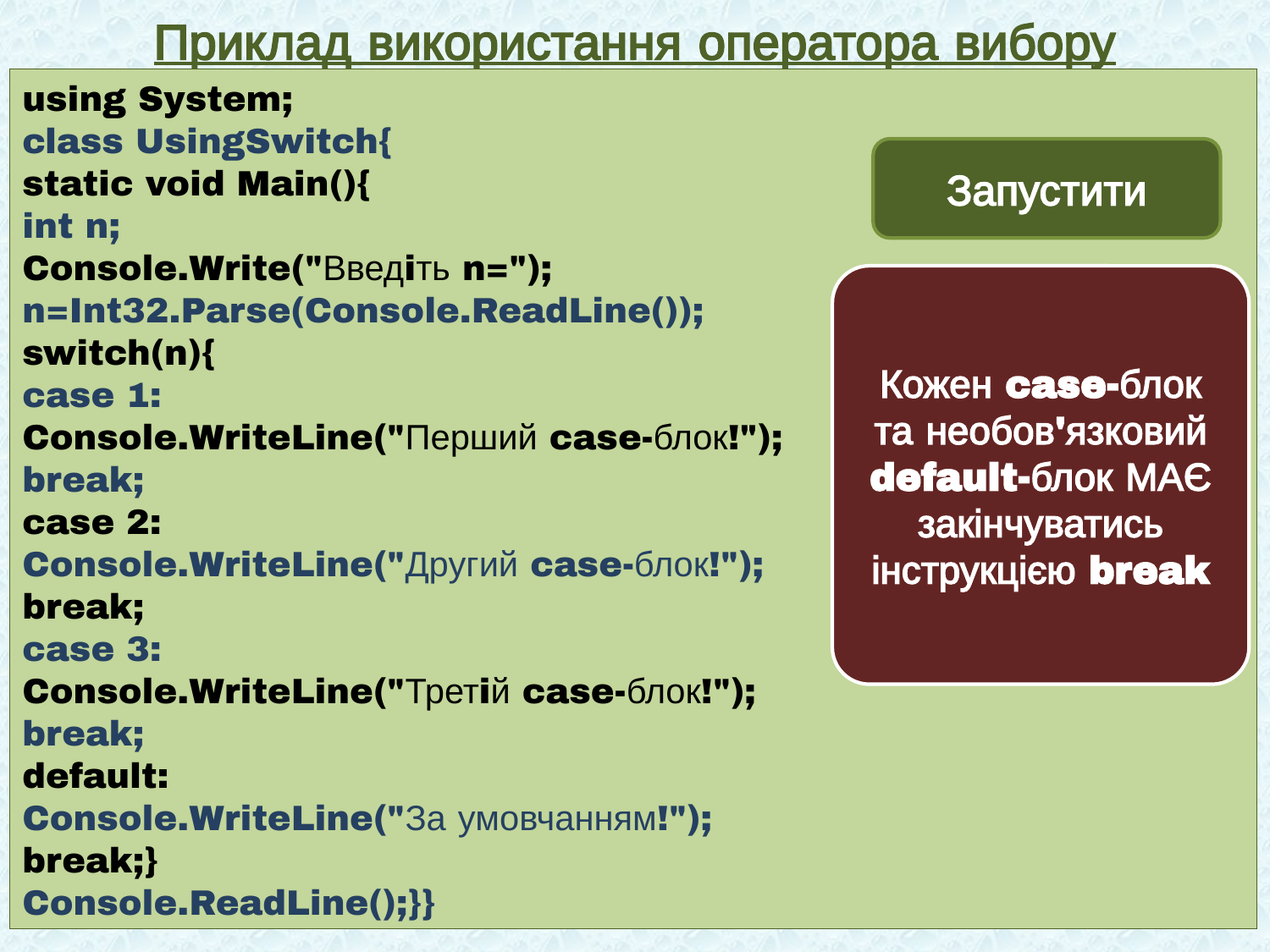

# Приклад використання оператора вибору
using System;
class UsingSwitch{
static void Main(){
int n;
Console.Write("Введiть n=");
n=Int32.Parse(Console.ReadLine());
switch(n){
case 1:
Console.WriteLine("Перший case-блок!");
break;
case 2:
Console.WriteLine("Другий case-блок!");
break;
case 3:
Console.WriteLine("Третiй case-блок!");
break;
default:
Console.WriteLine("За умовчанням!");
break;}
Console.ReadLine();}}
Запустити
Кожен case-блок та необов'язковий default-блок МАЄ закінчуватись інструкцією break